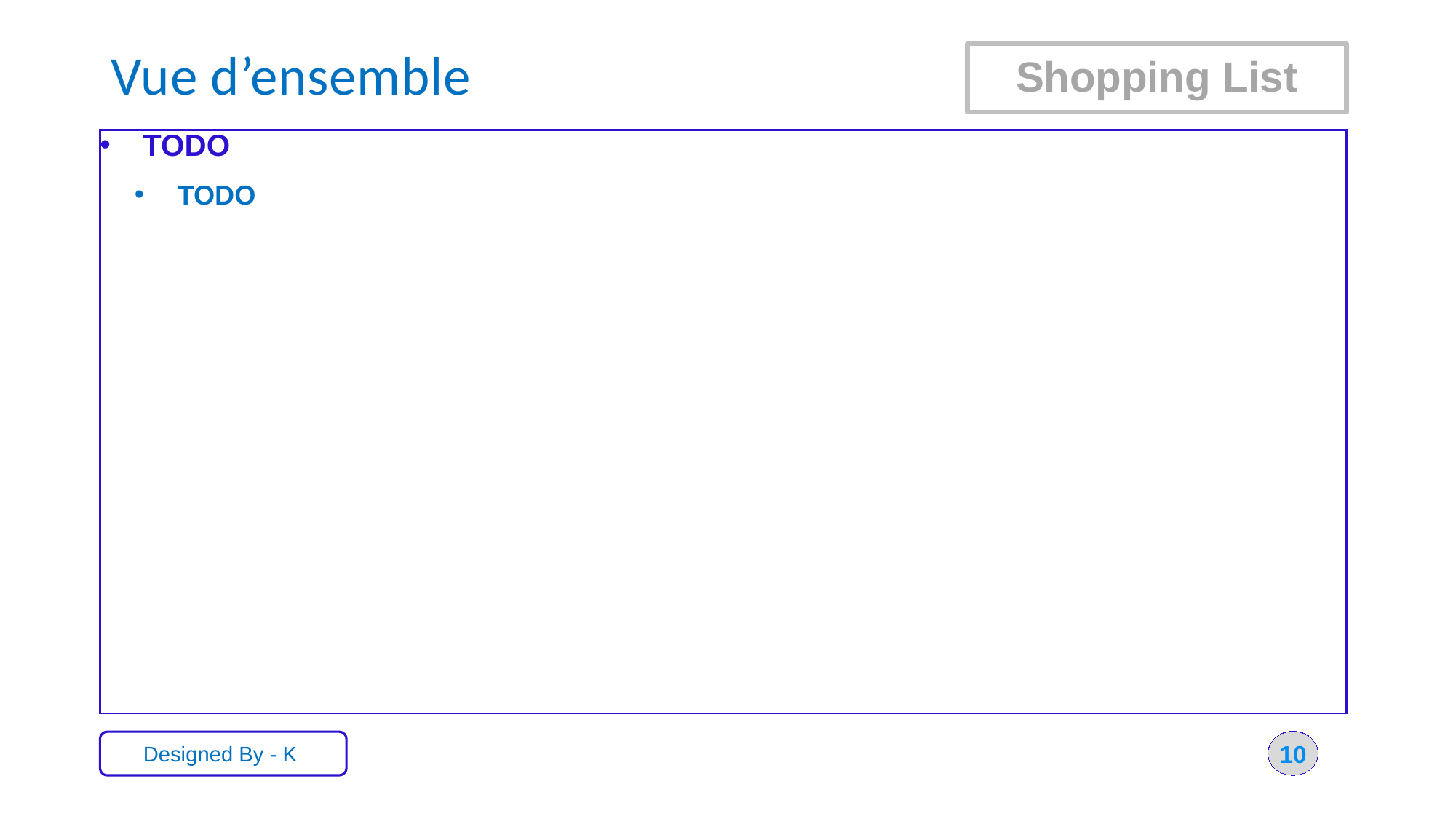

# Vue d’ensemble
Shopping List
TODO
TODO
10
Designed By - K